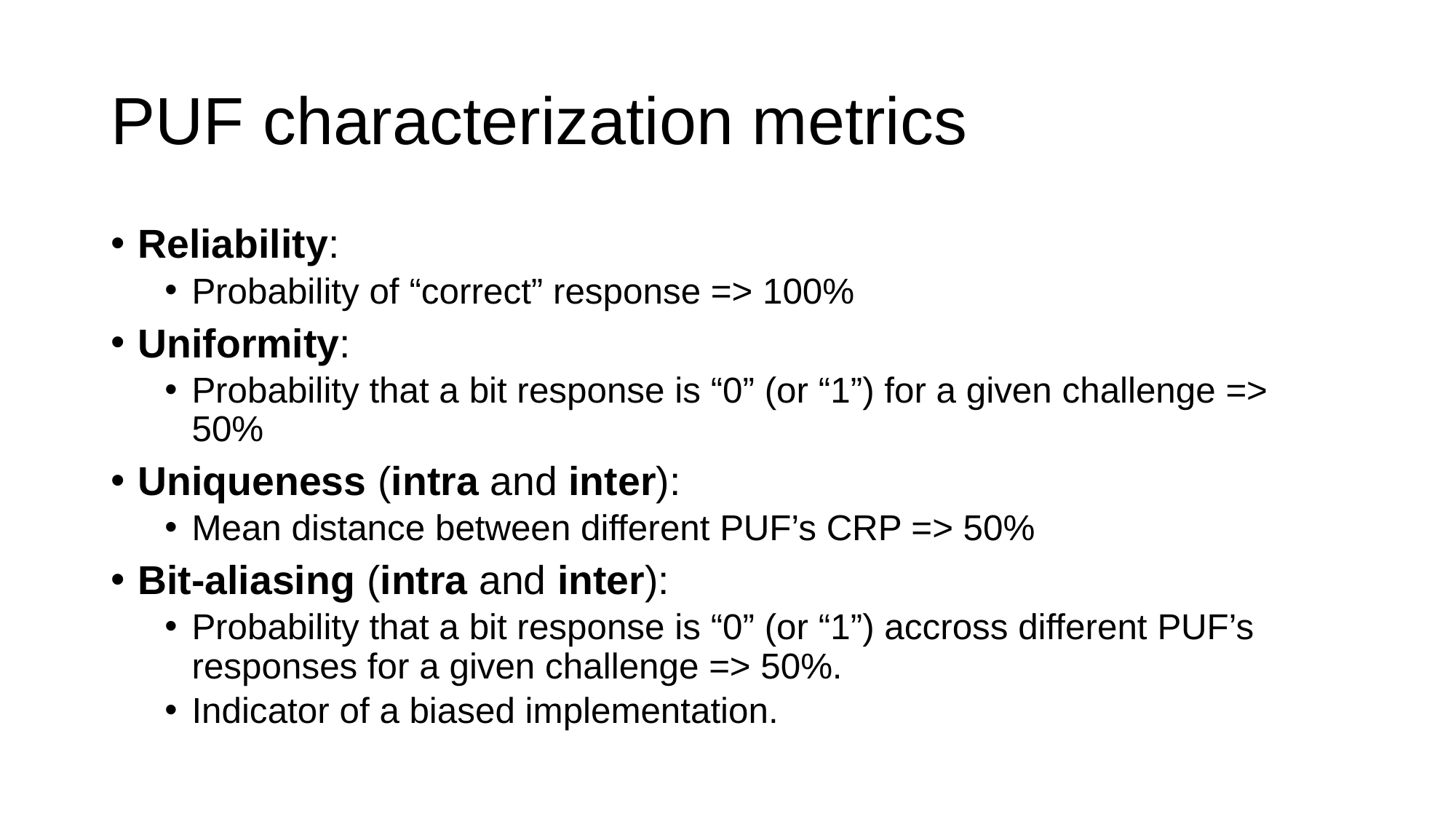

# PUF characterization metrics
Reliability:
Probability of “correct” response => 100%
Uniformity:
Probability that a bit response is “0” (or “1”) for a given challenge => 50%
Uniqueness (intra and inter):
Mean distance between different PUF’s CRP => 50%
Bit-aliasing (intra and inter):
Probability that a bit response is “0” (or “1”) accross different PUF’s responses for a given challenge => 50%.
Indicator of a biased implementation.